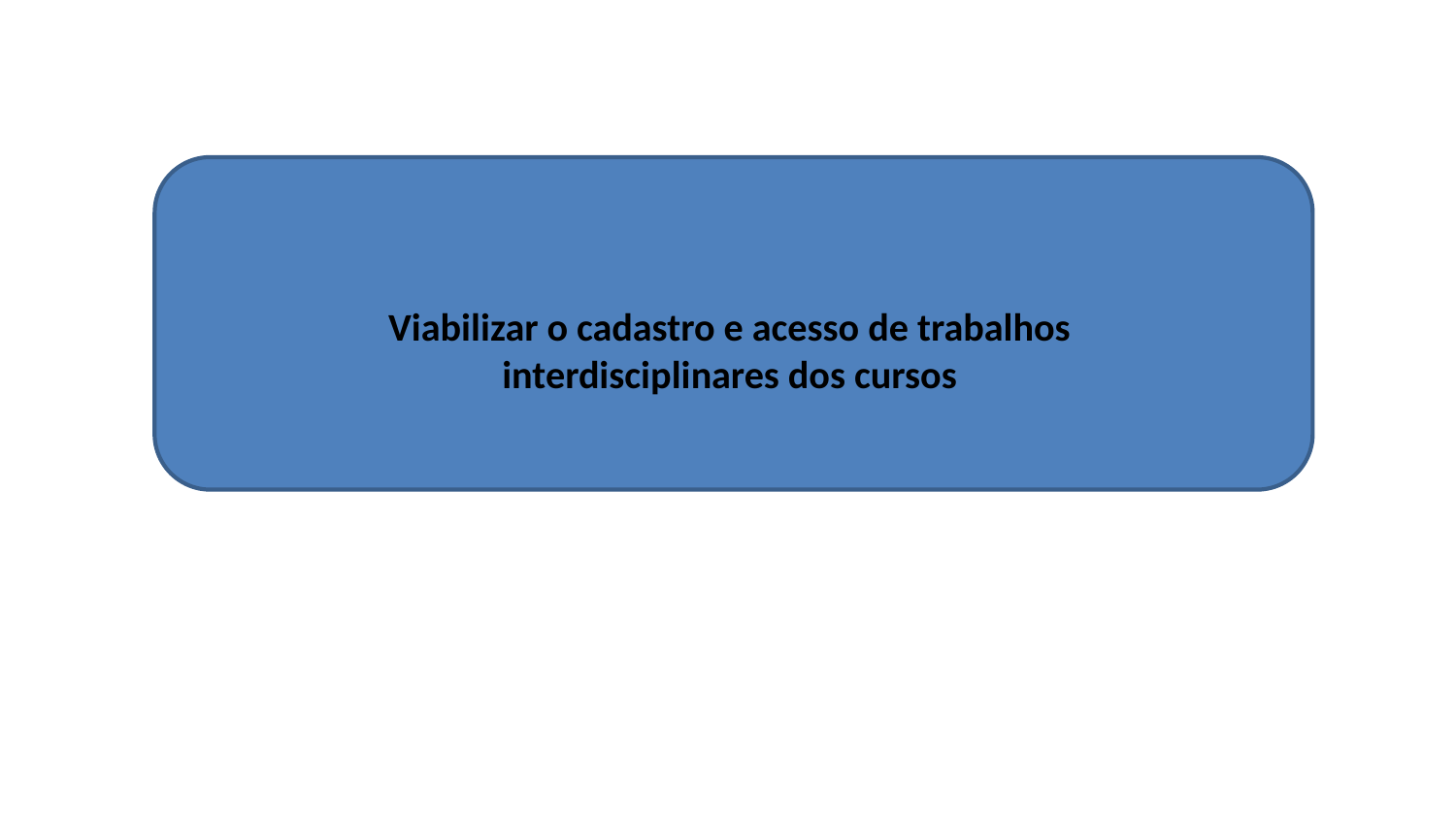

# Viabilizar o cadastro e acesso de trabalhos interdisciplinares dos cursos